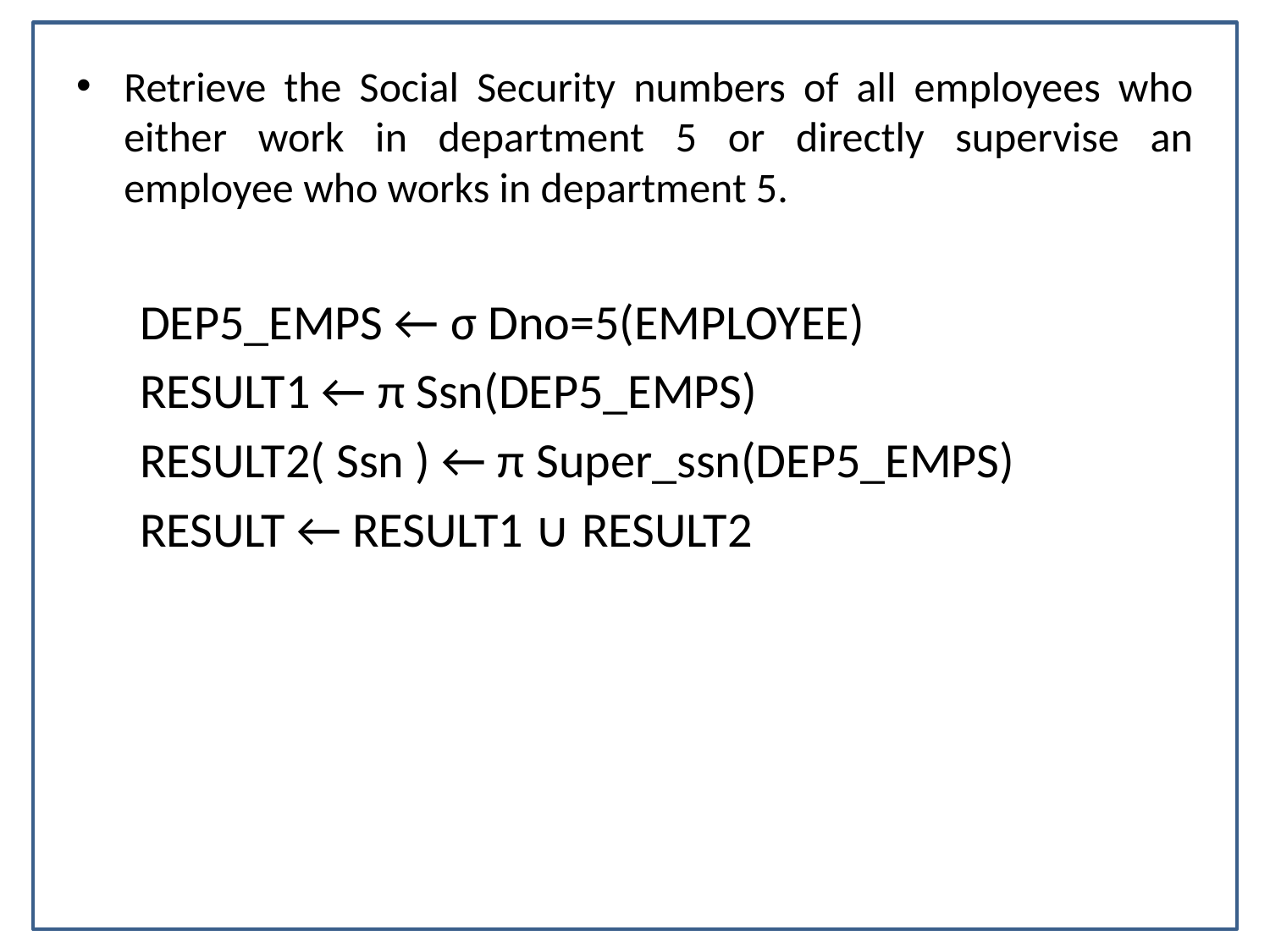

Retrieve the Social Security numbers of all employees who either work in department 5 or directly supervise an employee who works in department 5.

DEP5_EMPS ← σ Dno=5(EMPLOYEE)
RESULT1 ← π Ssn(DEP5_EMPS)
RESULT2( Ssn ) ← π Super_ssn(DEP5_EMPS)
RESULT ← RESULT1 ∪ RESULT2